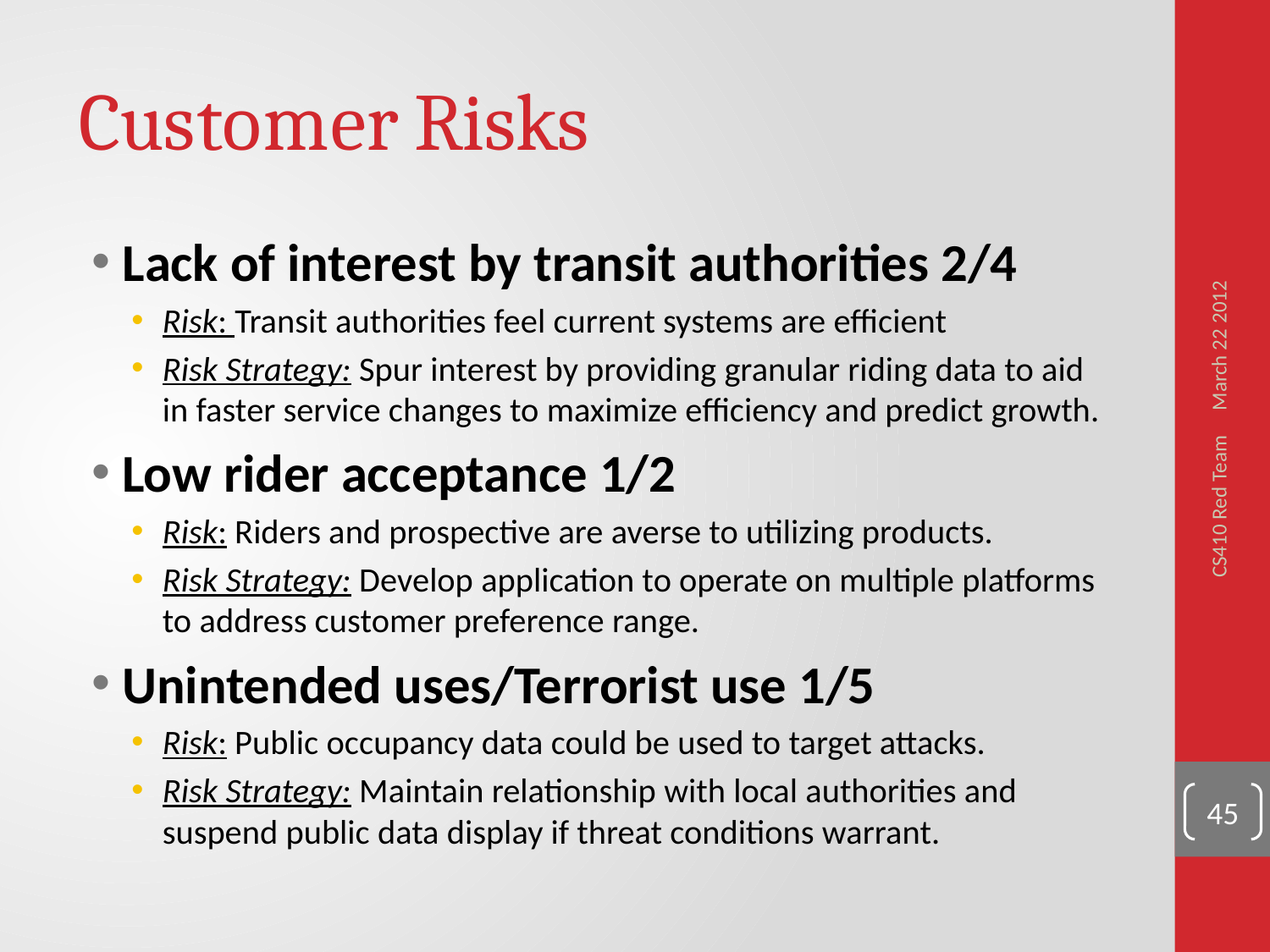

# Customer Risks
Lack of interest by transit authorities 2/4
Risk: Transit authorities feel current systems are efficient
Risk Strategy: Spur interest by providing granular riding data to aid in faster service changes to maximize efficiency and predict growth.
Low rider acceptance 1/2
Risk: Riders and prospective are averse to utilizing products.
Risk Strategy: Develop application to operate on multiple platforms to address customer preference range.
Unintended uses/Terrorist use 1/5
Risk: Public occupancy data could be used to target attacks.
Risk Strategy: Maintain relationship with local authorities and suspend public data display if threat conditions warrant.

March 22 2012
CS410 Red Team
45